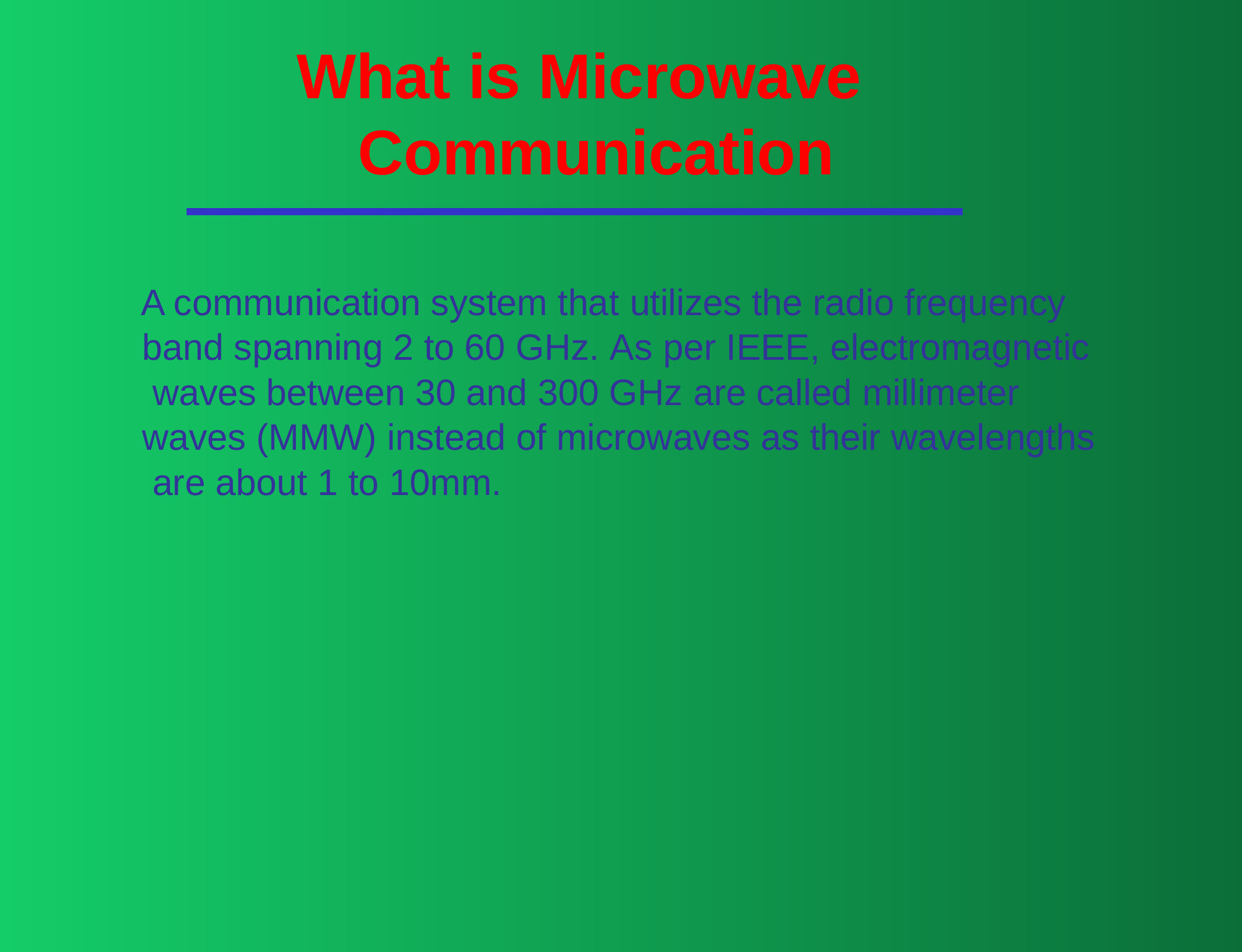

# What is Microwave  Communication

A communication system that utilizes the radio frequency  band spanning 2 to 60 GHz. As per IEEE, electromagnetic  waves between 30 and 300 GHz are called millimeter  waves (MMW) instead of microwaves as their wavelengths  are about 1 to 10mm.
3